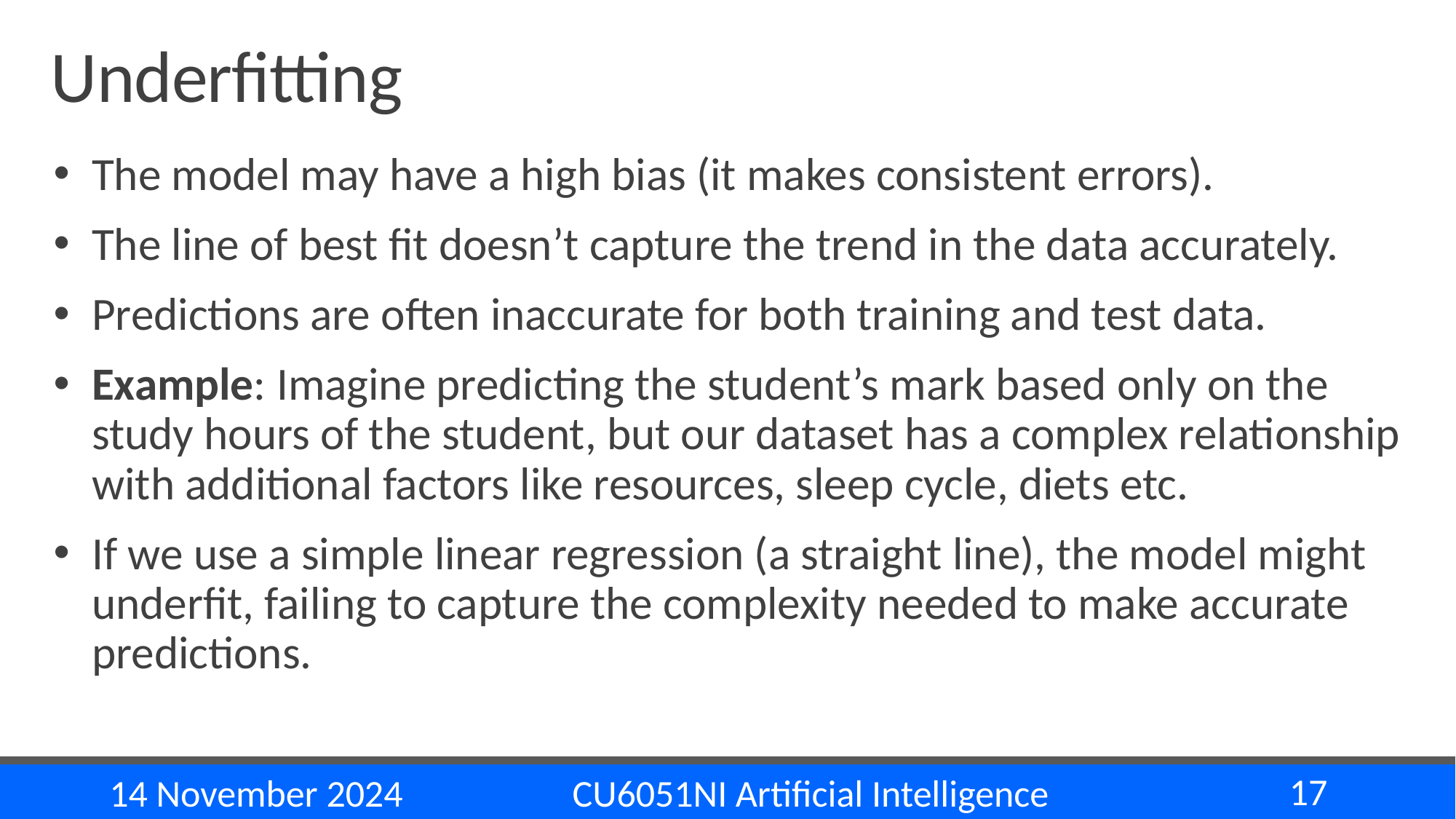

# Underfitting
The model may have a high bias (it makes consistent errors).
The line of best fit doesn’t capture the trend in the data accurately.
Predictions are often inaccurate for both training and test data.
Example: Imagine predicting the student’s mark based only on the study hours of the student, but our dataset has a complex relationship with additional factors like resources, sleep cycle, diets etc.
If we use a simple linear regression (a straight line), the model might underfit, failing to capture the complexity needed to make accurate predictions.
17
CU6051NI Artificial Intelligence
14 November 2024